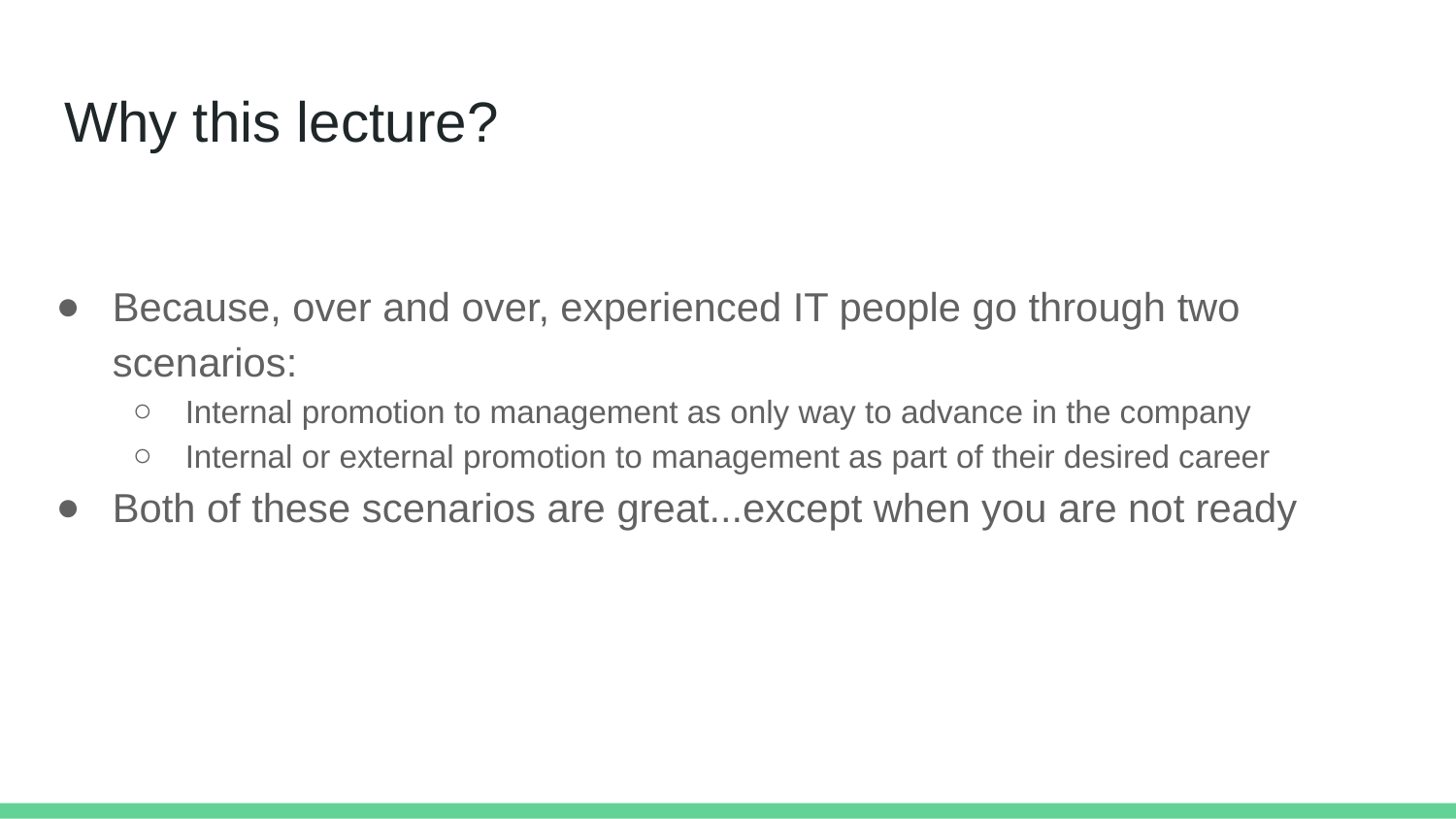

# Why this lecture?

Because, over and over, experienced IT people go through two scenarios:
Internal promotion to management as only way to advance in the company
Internal or external promotion to management as part of their desired career
Both of these scenarios are great...except when you are not ready